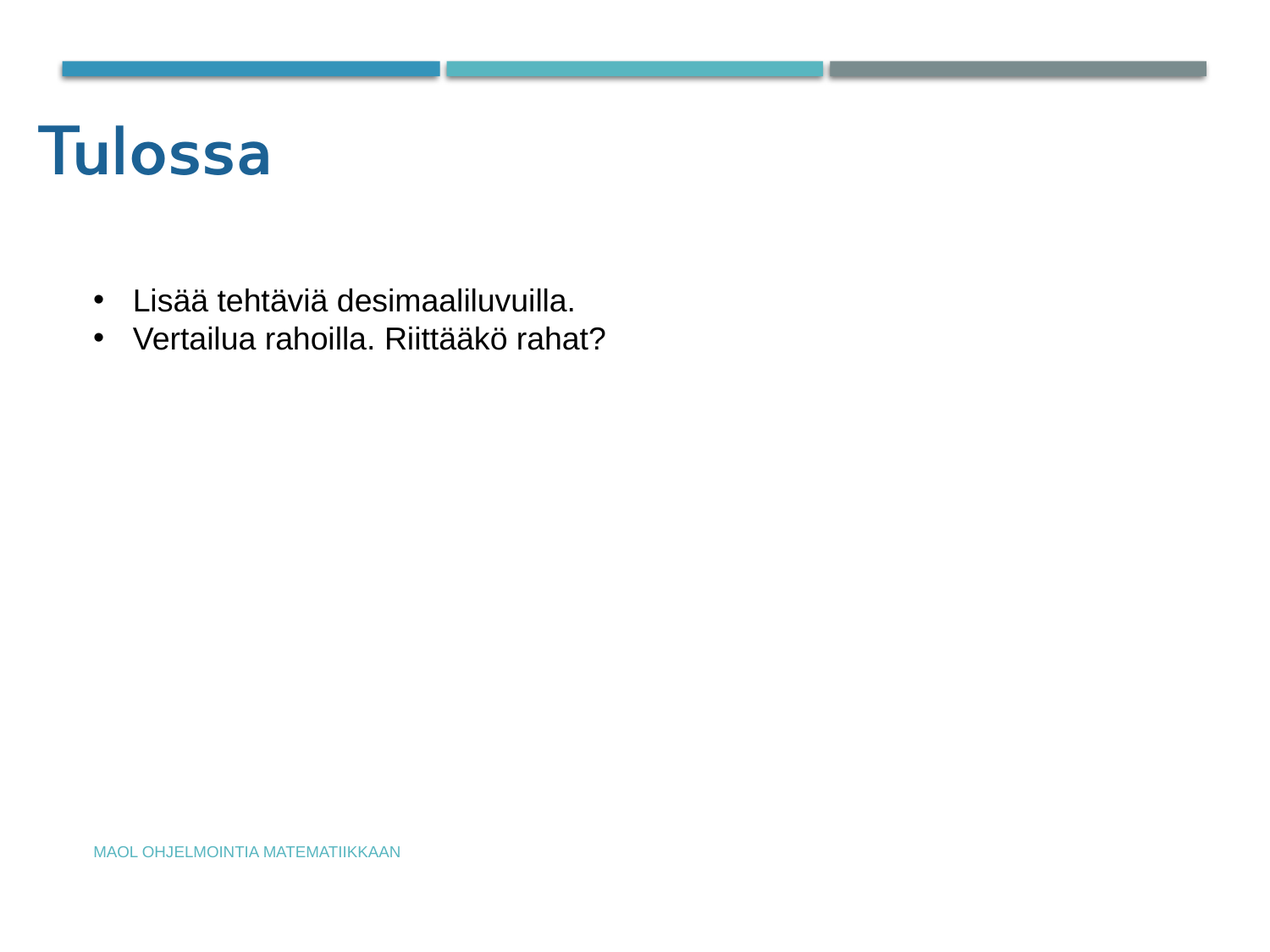

Tulossa

Lisää tehtäviä desimaaliluvuilla.
Vertailua rahoilla. Riittääkö rahat?
MAOL Ohjelmointia matematiikkaan